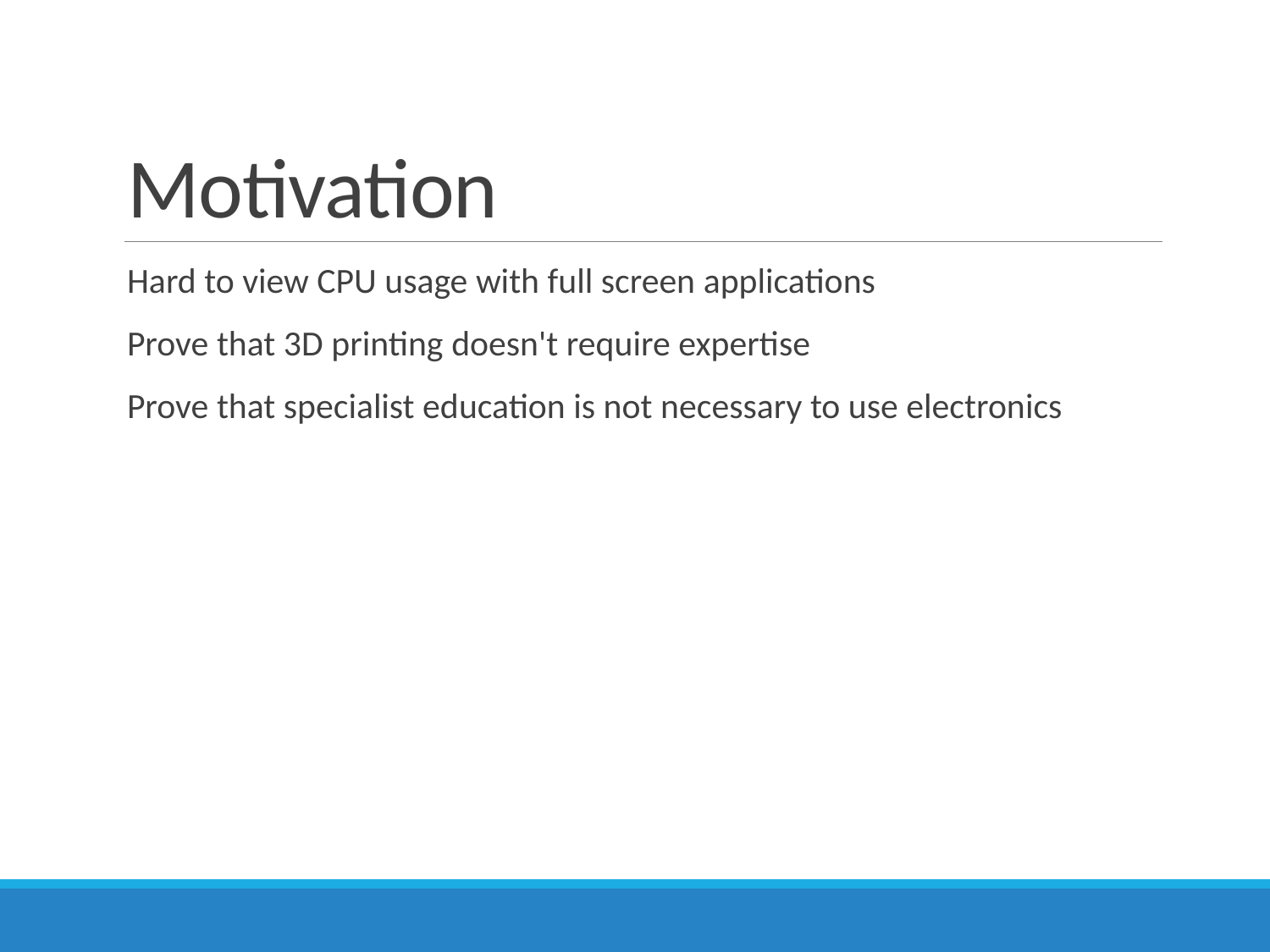

# Motivation
Hard to view CPU usage with full screen applications
Prove that 3D printing doesn't require expertise
Prove that specialist education is not necessary to use electronics